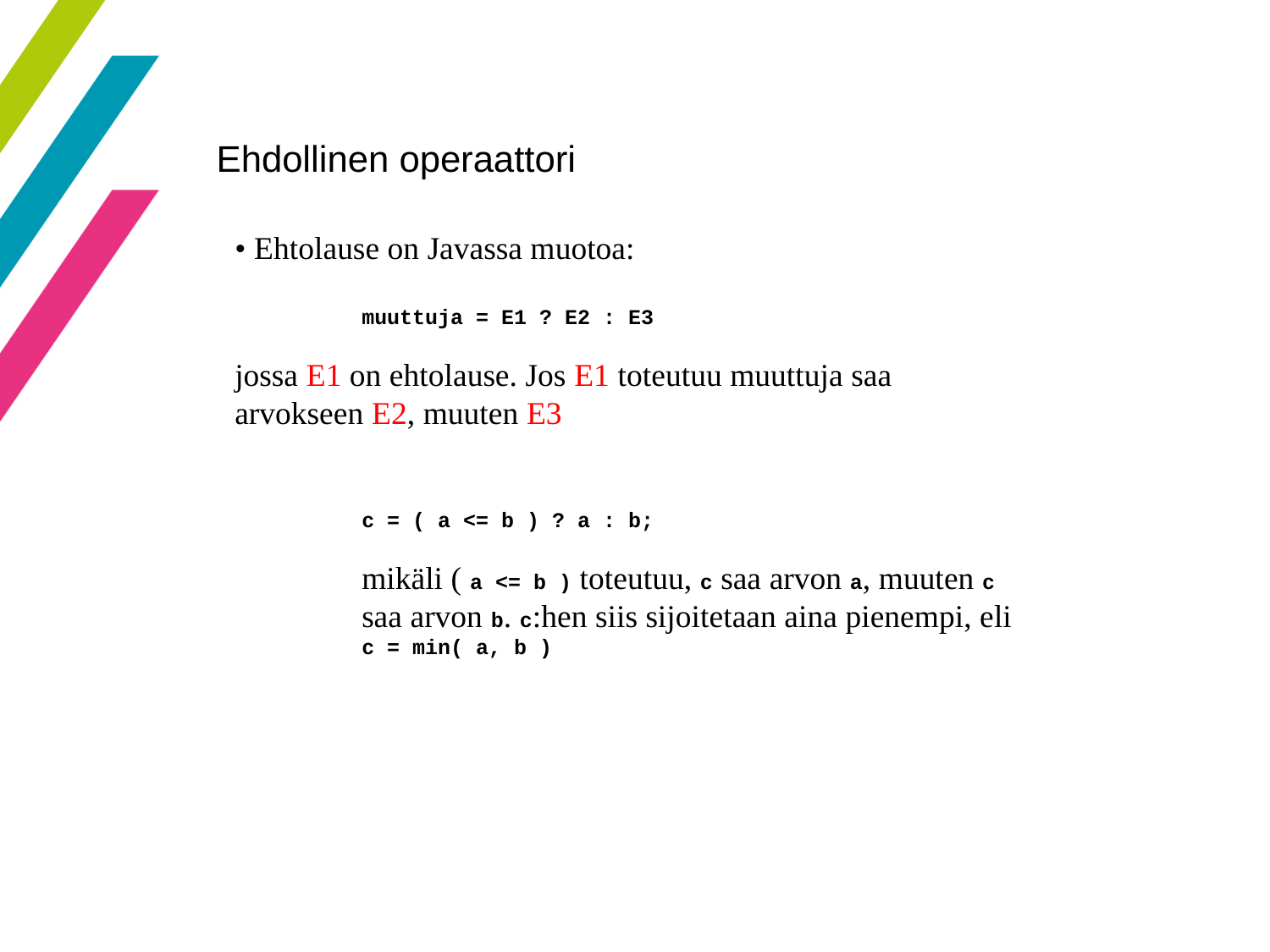

32
Ehdollinen operaattori
• Ehtolause on Javassa muotoa:

	muuttuja = E1 ? E2 : E3

jossa E1 on ehtolause. Jos E1 toteutuu muuttuja saa arvokseen E2, muuten E3

c = ( a <= b ) ? a : b;

mikäli ( a <= b ) toteutuu, c saa arvon a, muuten c saa arvon b. c:hen siis sijoitetaan aina pienempi, eli c = min( a, b )